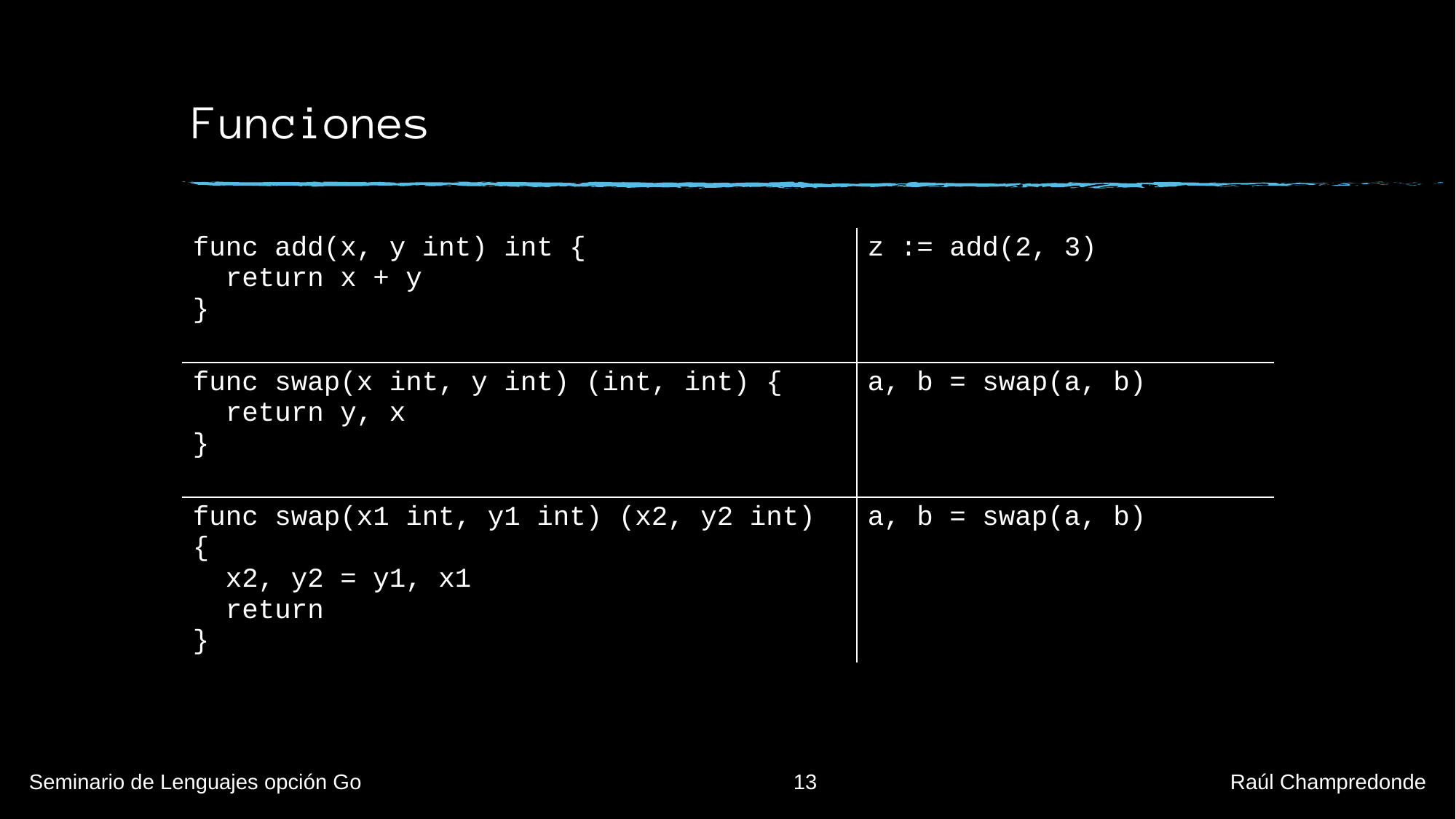

# Funciones
| func add(x, y int) int {   return x + y } | z := add(2, 3) |
| --- | --- |
| func swap(x int, y int) (int, int) {   return y, x } | a, b = swap(a, b) |
| func swap(x1 int, y1 int) (x2, y2 int) {   x2, y2 = y1, x1   return } | a, b = swap(a, b) |
Seminario de Lenguajes opción Go				13				Raúl Champredonde